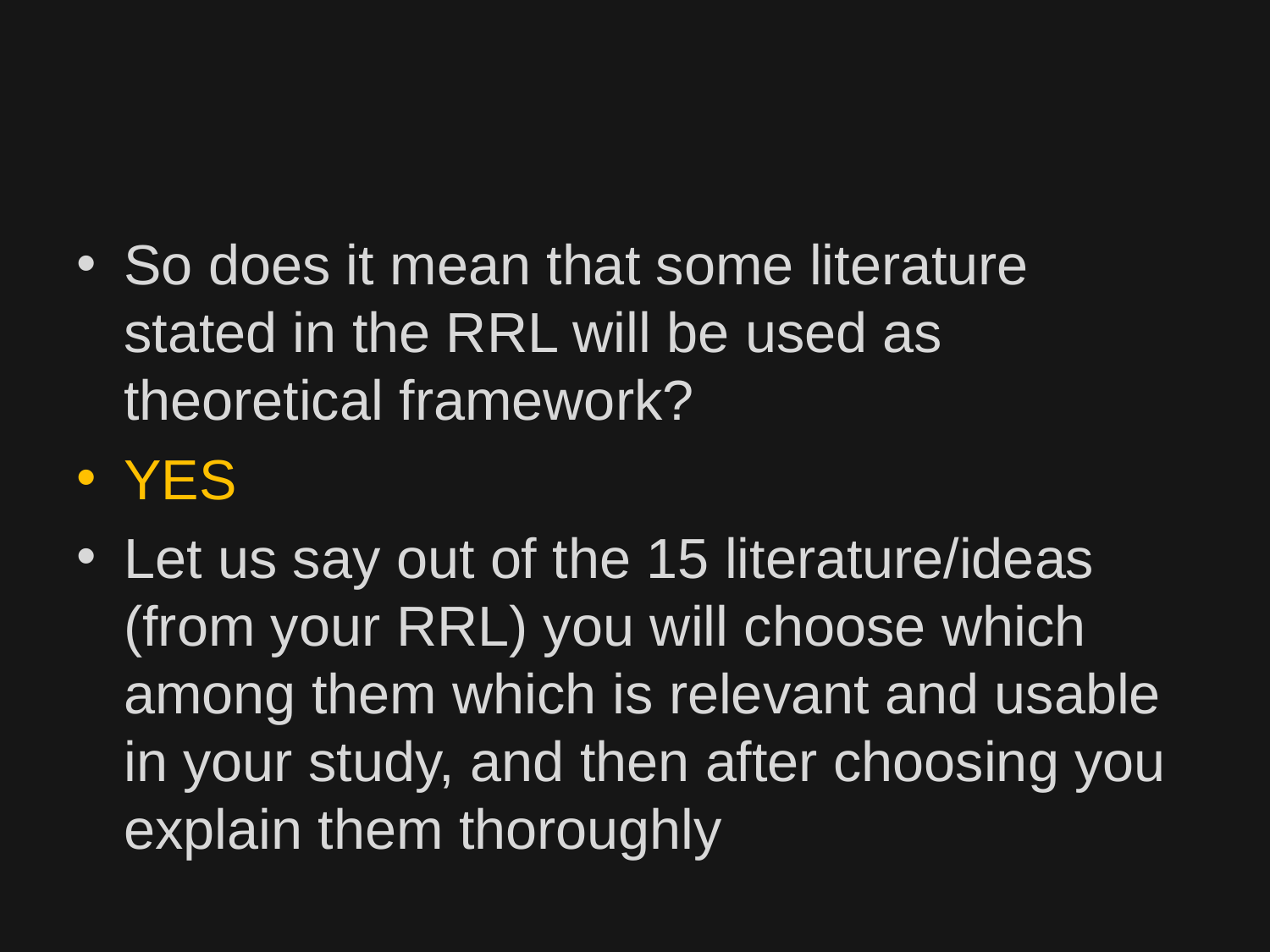

#
So does it mean that some literature stated in the RRL will be used as theoretical framework?
YES
Let us say out of the 15 literature/ideas (from your RRL) you will choose which among them which is relevant and usable in your study, and then after choosing you explain them thoroughly